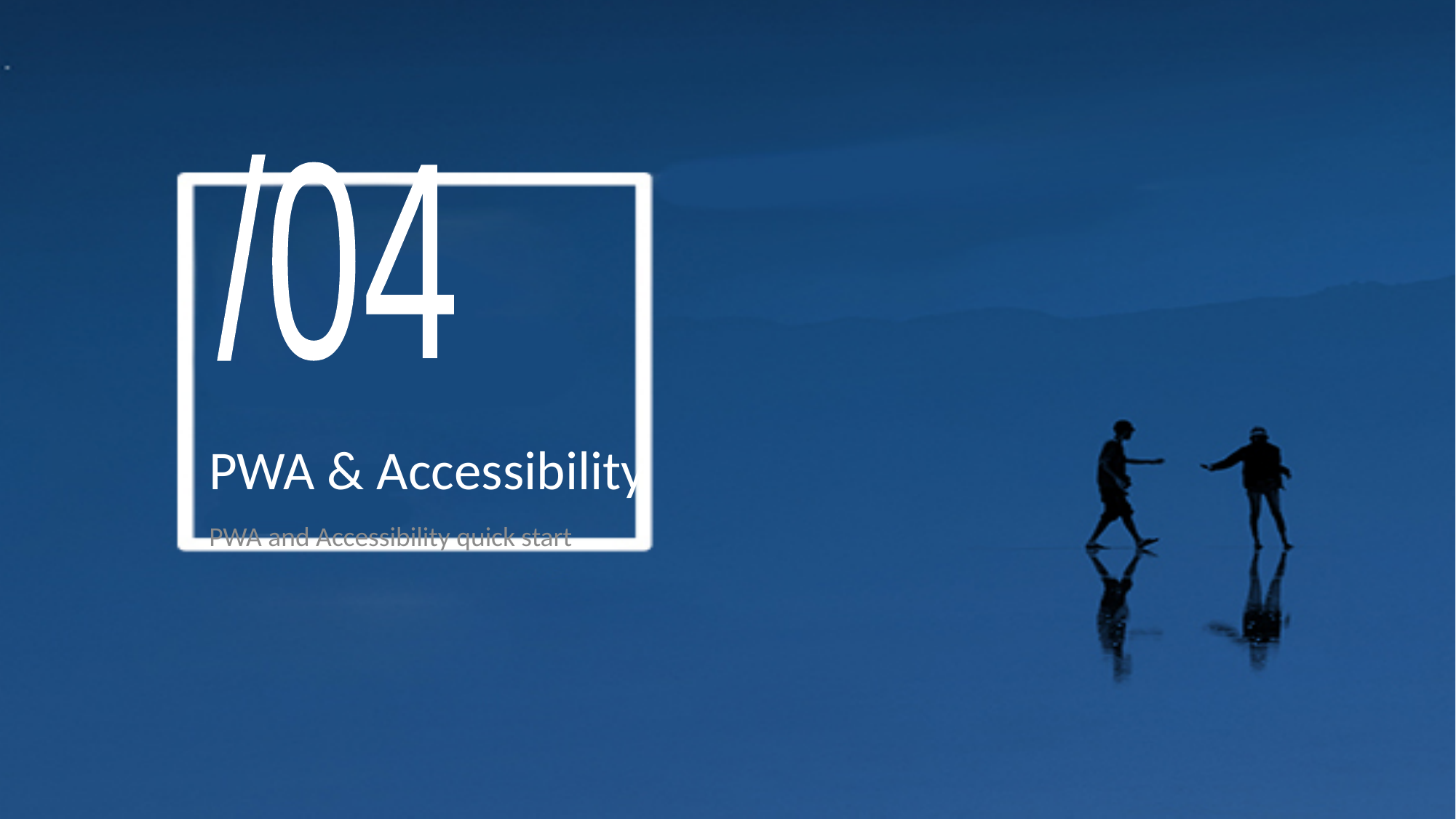

/04
# PWA & Accessibility
PWA and Accessibility quick start